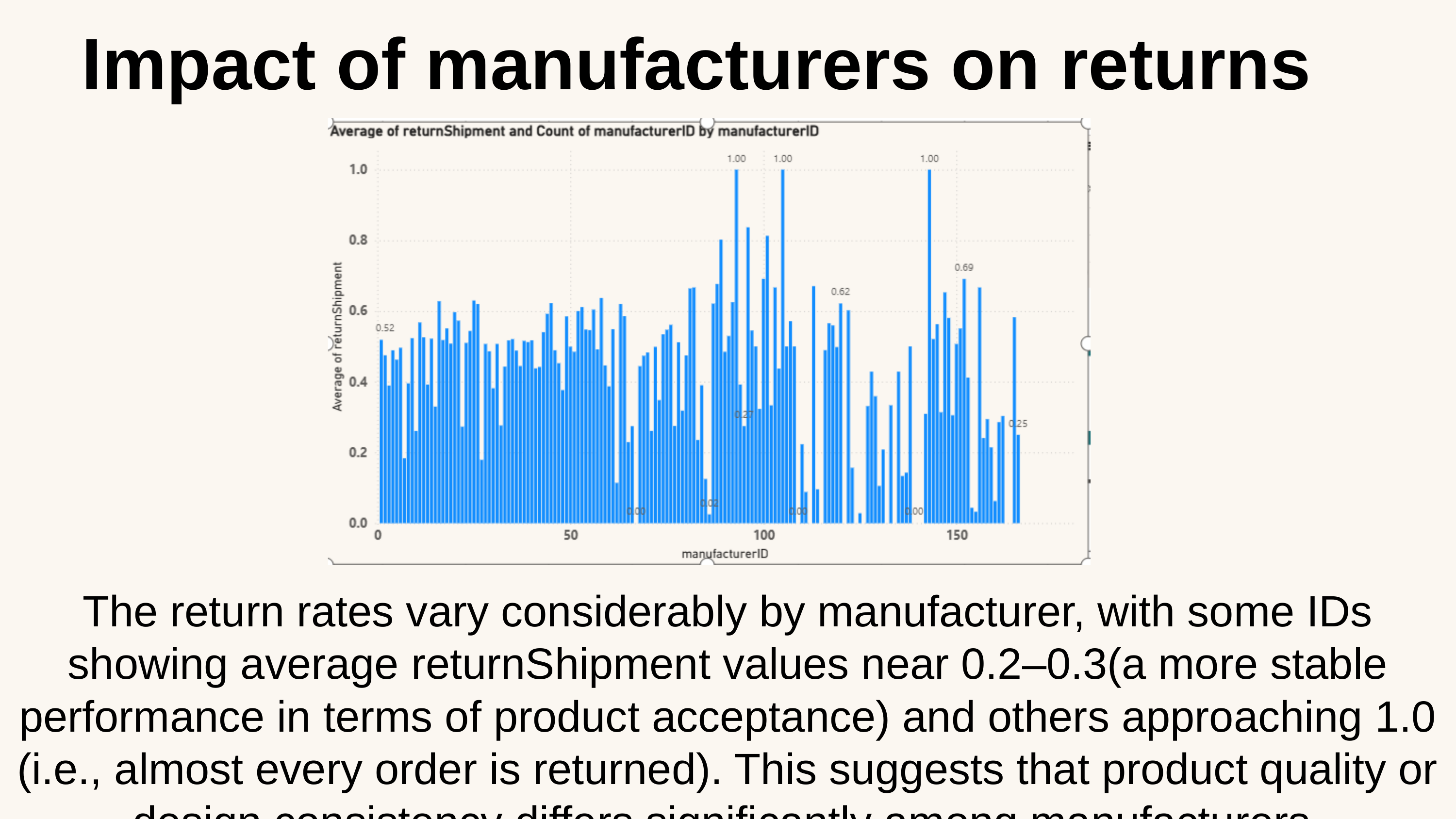

Impact of manufacturers on returns

The return rates vary considerably by manufacturer, with some IDs showing average returnShipment values near 0.2–0.3(a more stable performance in terms of product acceptance) and others approaching 1.0 (i.e., almost every order is returned). This suggests that product quality or design consistency differs significantly among manufacturers.